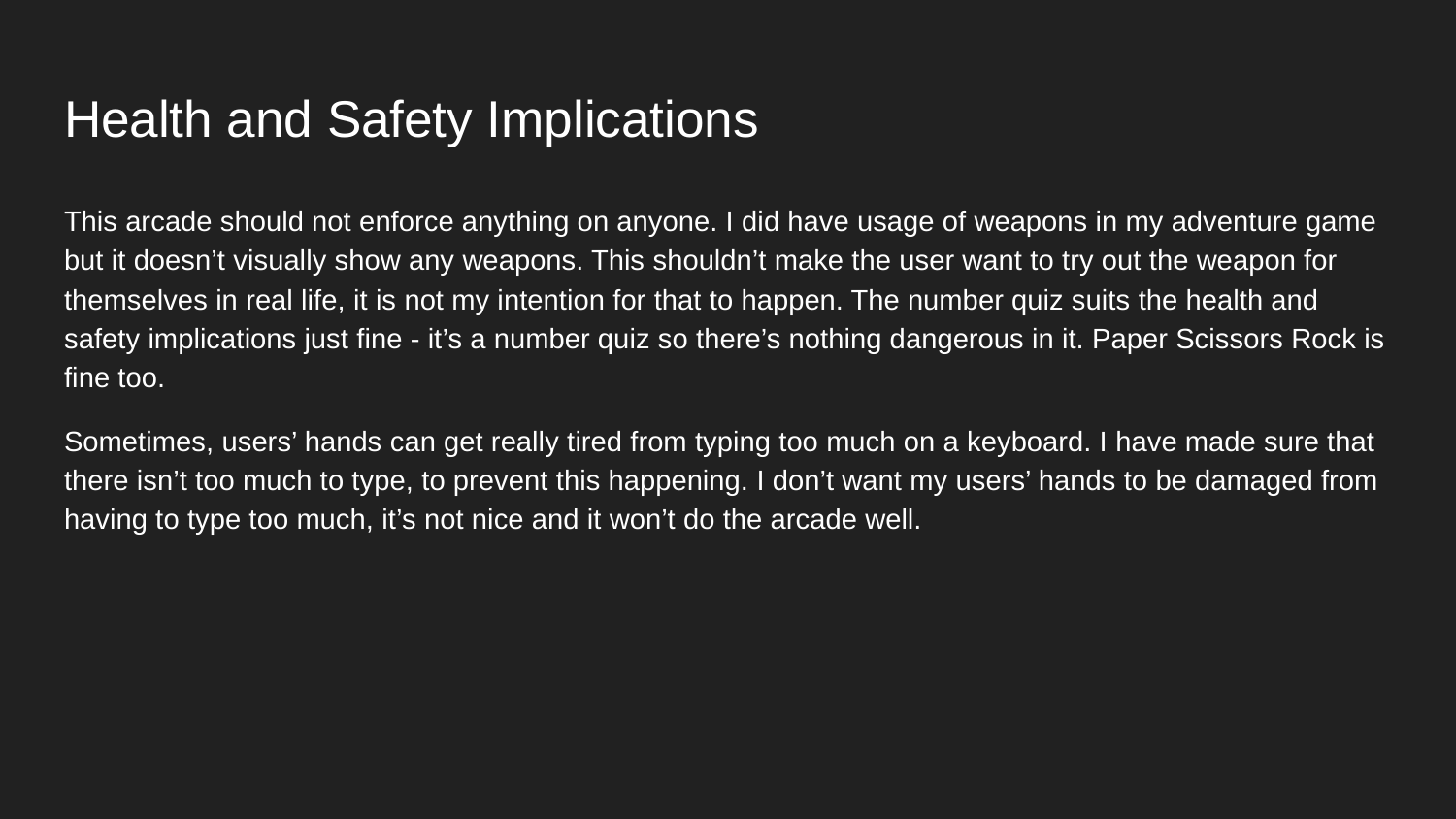

# Health and Safety Implications
This arcade should not enforce anything on anyone. I did have usage of weapons in my adventure game but it doesn’t visually show any weapons. This shouldn’t make the user want to try out the weapon for themselves in real life, it is not my intention for that to happen. The number quiz suits the health and safety implications just fine - it’s a number quiz so there’s nothing dangerous in it. Paper Scissors Rock is fine too.
Sometimes, users’ hands can get really tired from typing too much on a keyboard. I have made sure that there isn’t too much to type, to prevent this happening. I don’t want my users’ hands to be damaged from having to type too much, it’s not nice and it won’t do the arcade well.